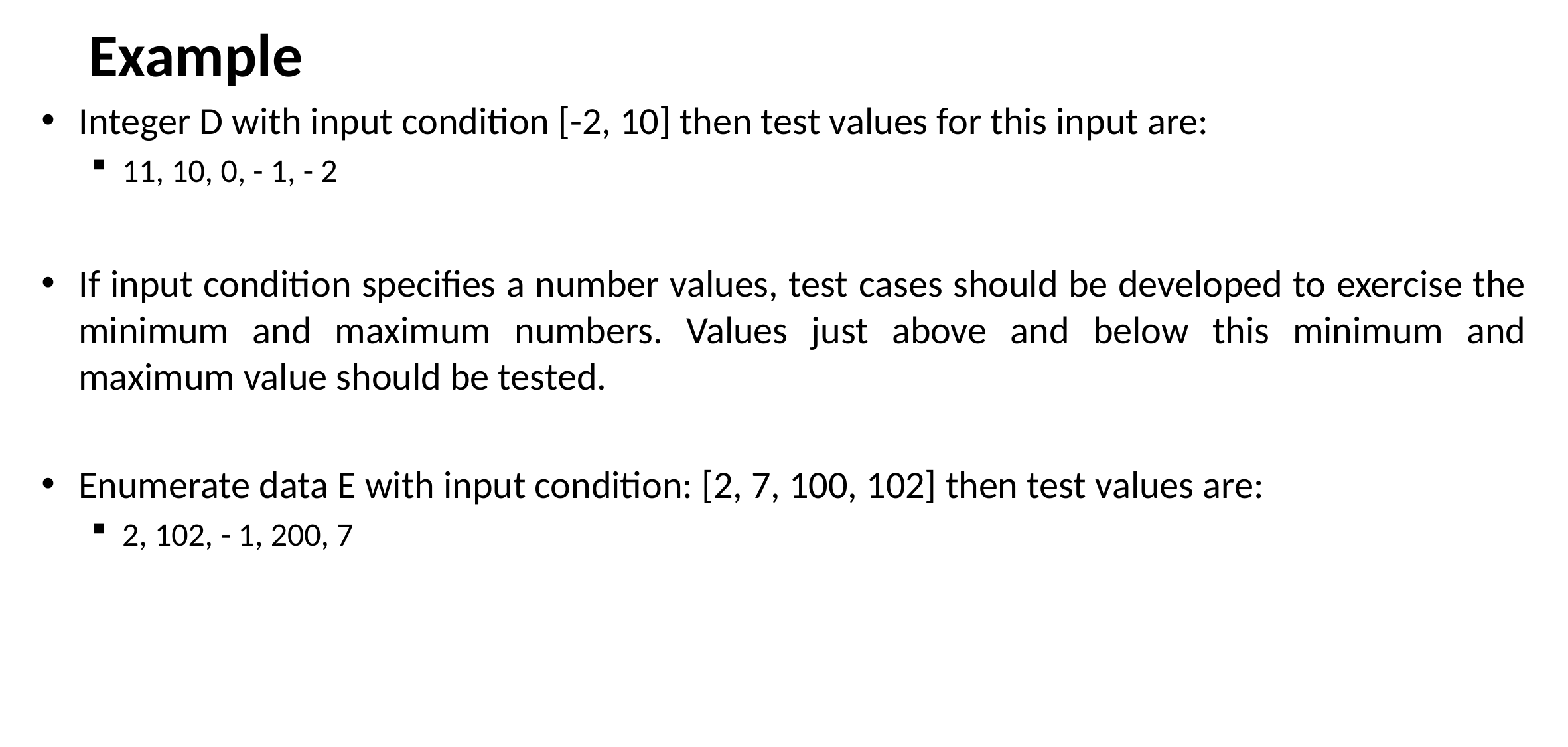

# Example
Integer D with input condition [-2, 10] then test values for this input are:
11, 10, 0, - 1, - 2

If input condition specifies a number values, test cases should be developed to exercise the minimum and maximum numbers. Values just above and below this minimum and maximum value should be tested.

Enumerate data E with input condition: [2, 7, 100, 102] then test values are:
2, 102, - 1, 200, 7